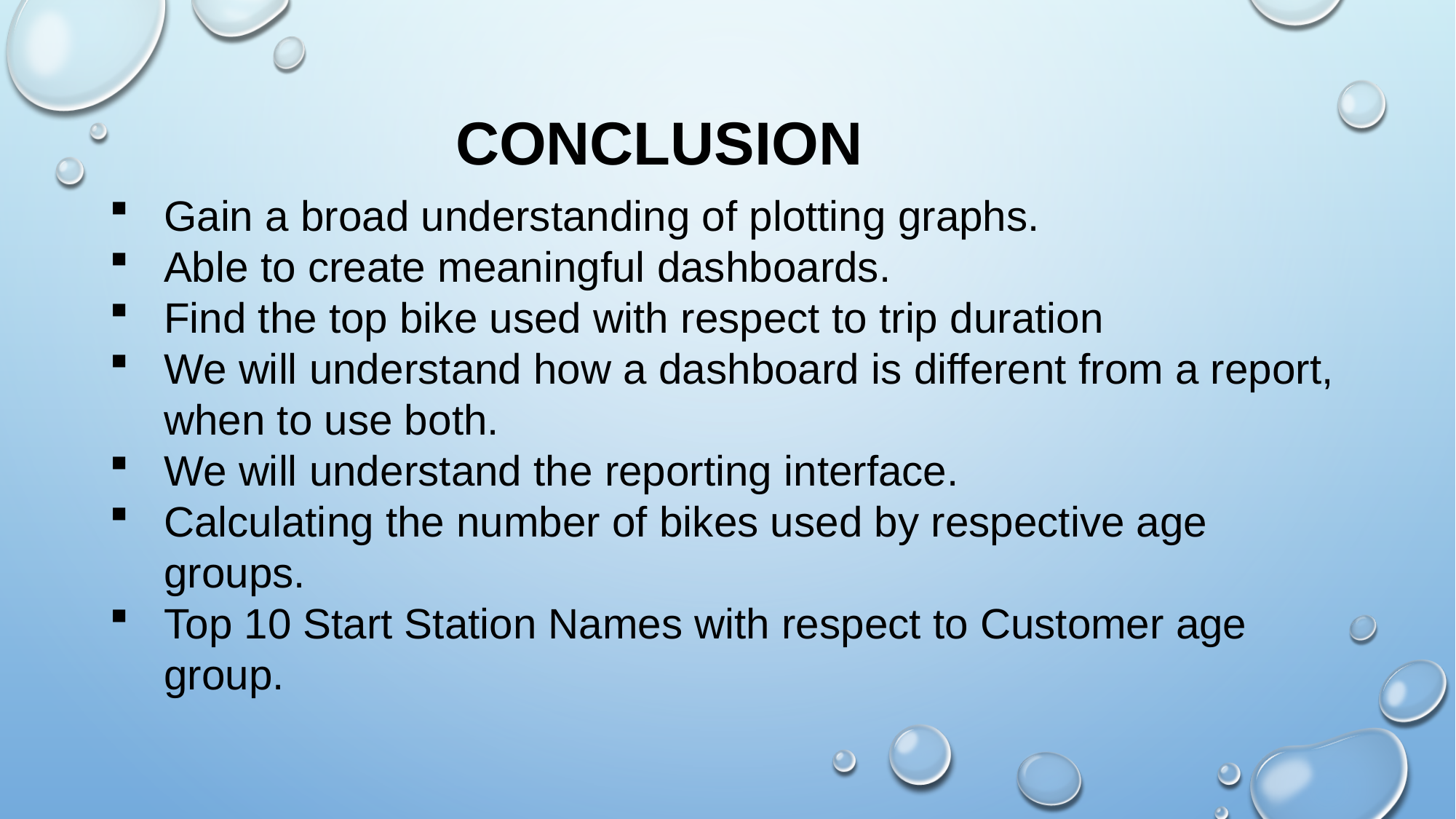

CONCLUSION
Gain a broad understanding of plotting graphs.
Able to create meaningful dashboards.
Find the top bike used with respect to trip duration
We will understand how a dashboard is different from a report, when to use both.
We will understand the reporting interface.
Calculating the number of bikes used by respective age groups.
Top 10 Start Station Names with respect to Customer age group.